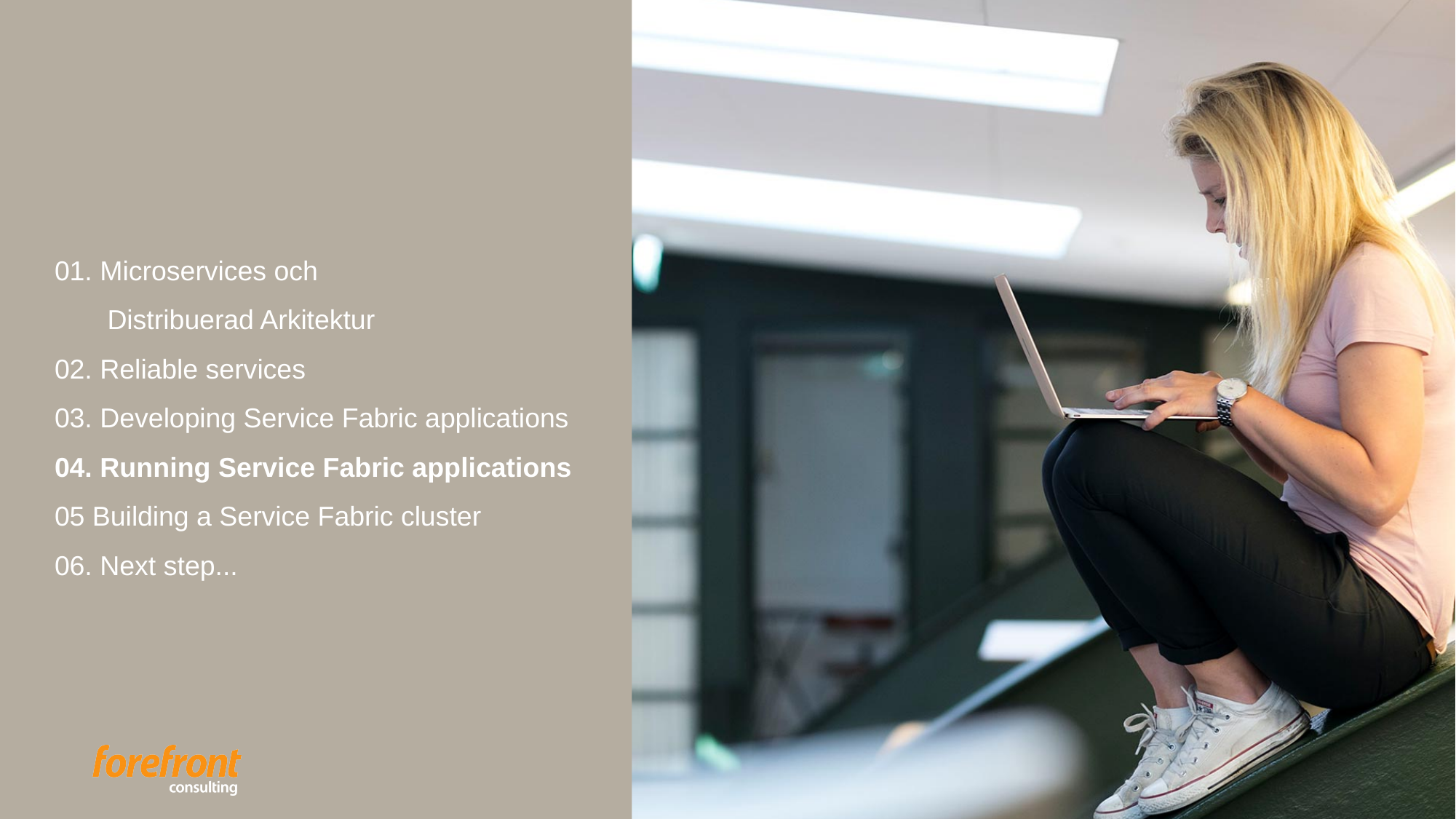

01. Microservices och
Distribuerad Arkitektur
02. Reliable services
03. Developing Service Fabric applications
04. Running Service Fabric applications
05 Building a Service Fabric cluster
06. Next step...